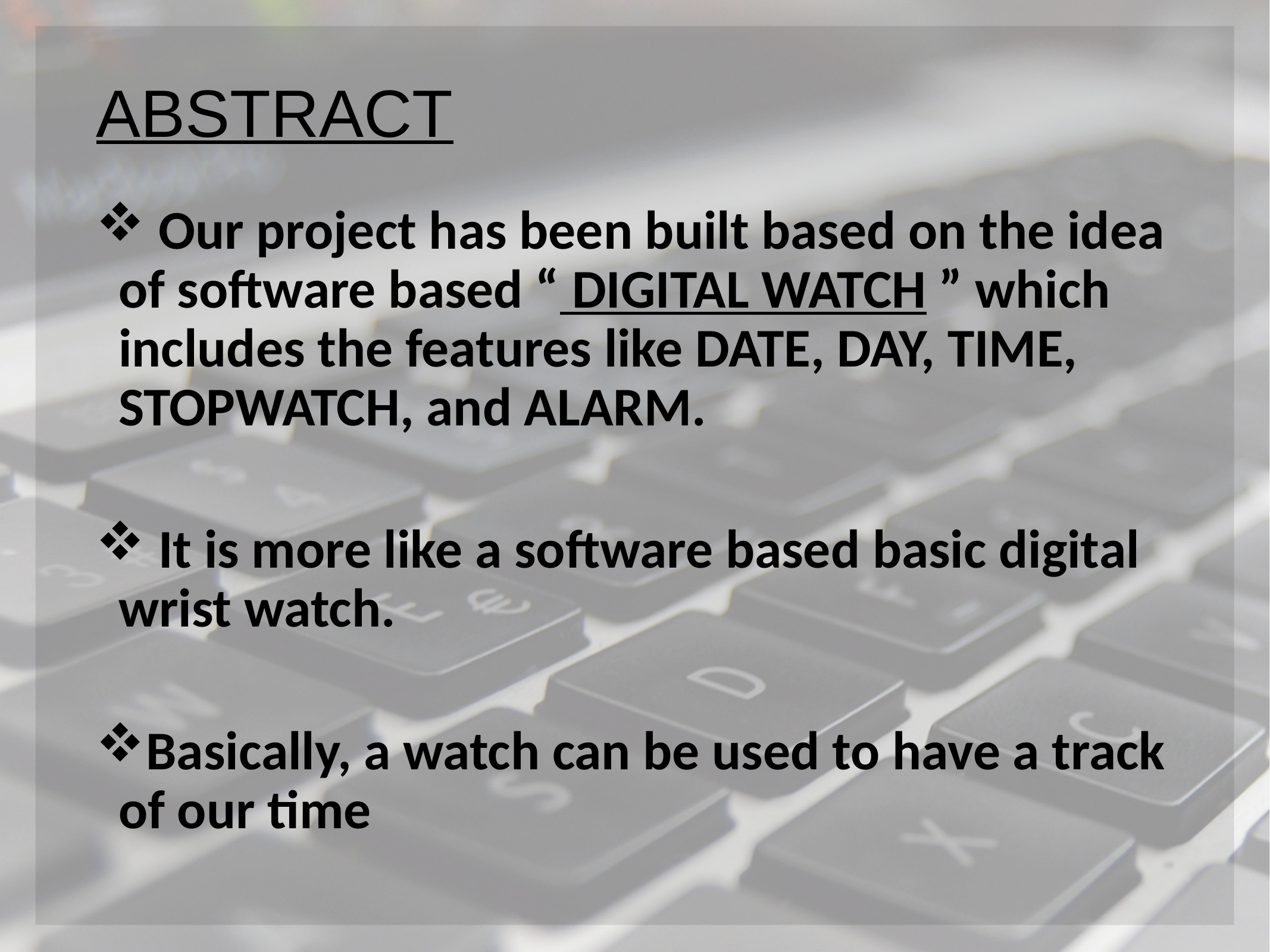

# ABSTRACT

 Our project has been built based on the idea of software based “ DIGITAL WATCH ” which includes the features like DATE, DAY, TIME, STOPWATCH, and ALARM.

 It is more like a software based basic digital wrist watch.

Basically, a watch can be used to have a track of our time